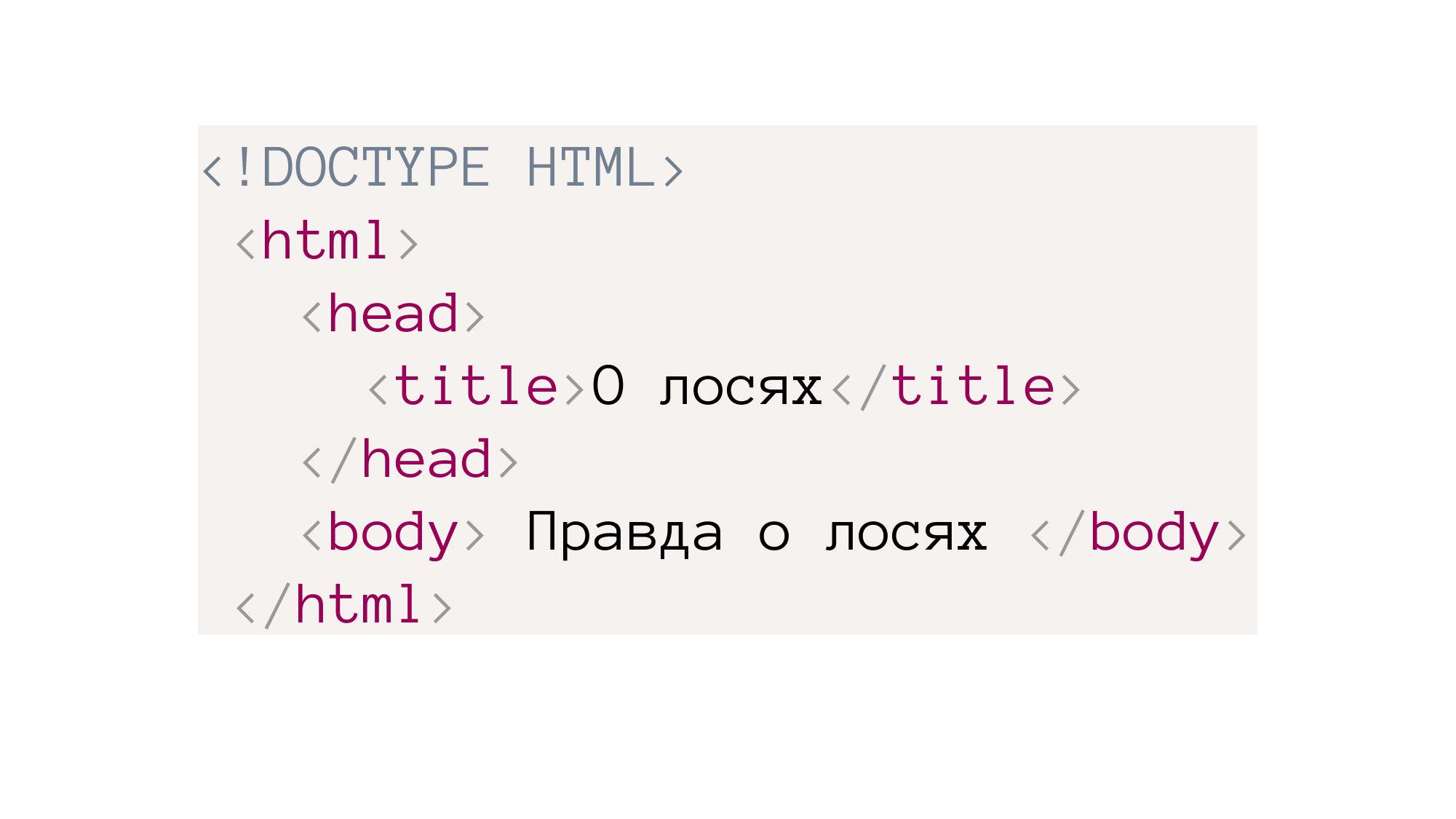

#
<!DOCTYPE HTML>
 <html>
   <head>
     <title>О лосях</title>
   </head>
   <body> Правда о лосях </body>
 </html>